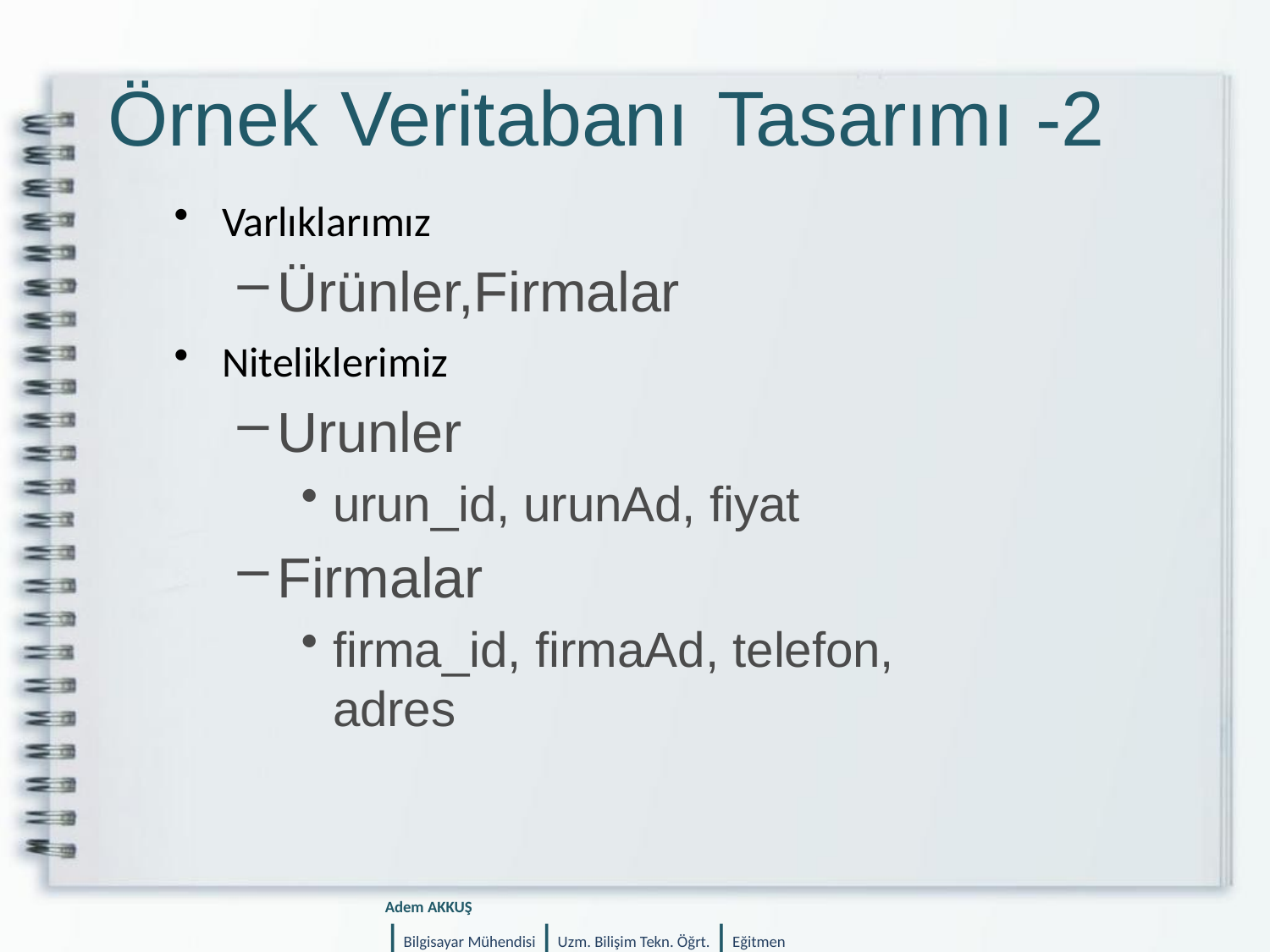

# Örnek Veritabanı	Tasarımı -2
Varlıklarımız
Ürünler,Firmalar
Niteliklerimiz
Urunler
urun_id, urunAd, fiyat
Firmalar
firma_id, firmaAd, telefon, adres
Adem AKKUŞ
| Bilgisayar Mühendisi | Uzm. Bilişim Tekn. Öğrt. | Eğitmen